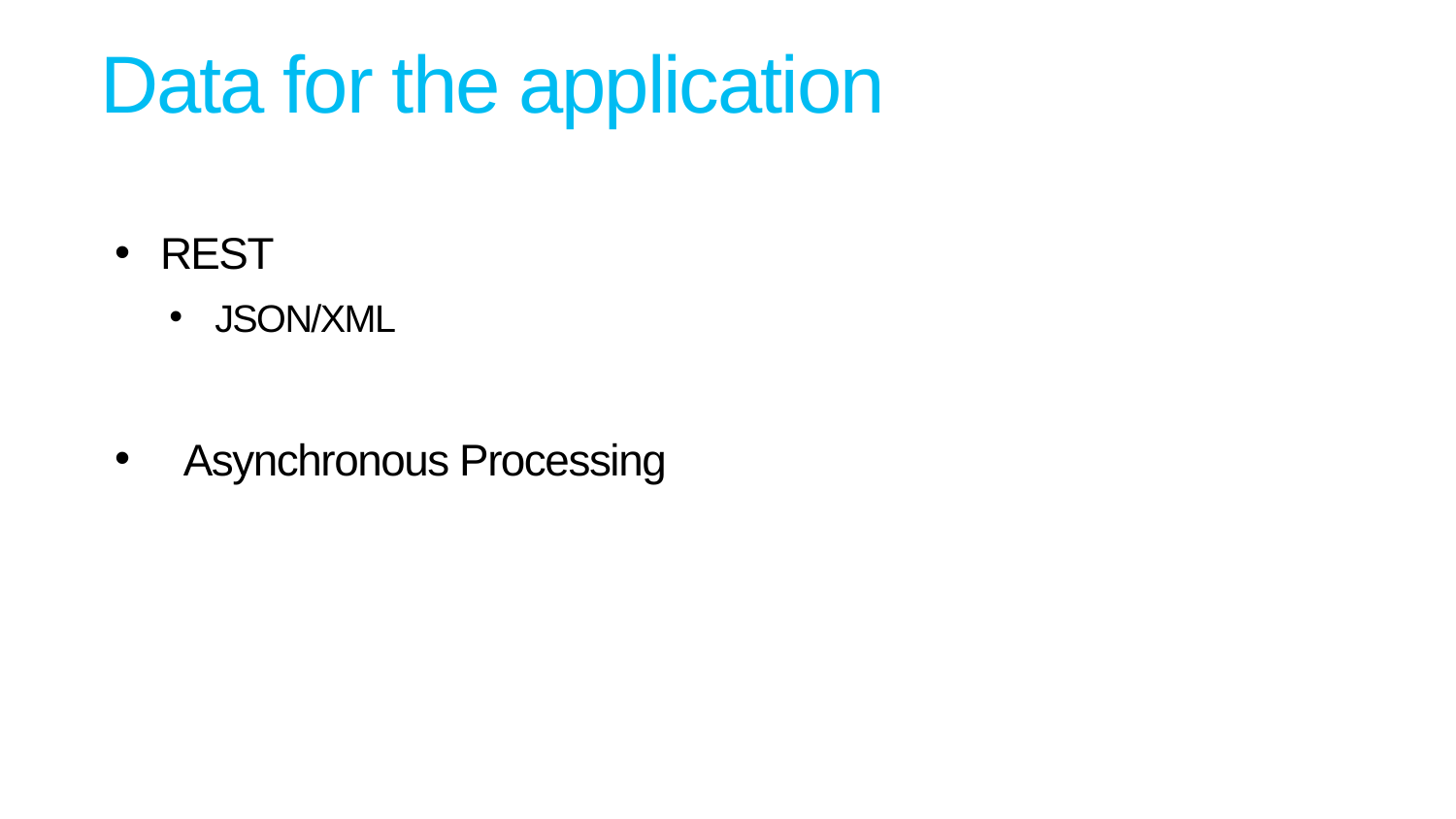

# Data for the application
REST
JSON/XML

  Asynchronous Processing